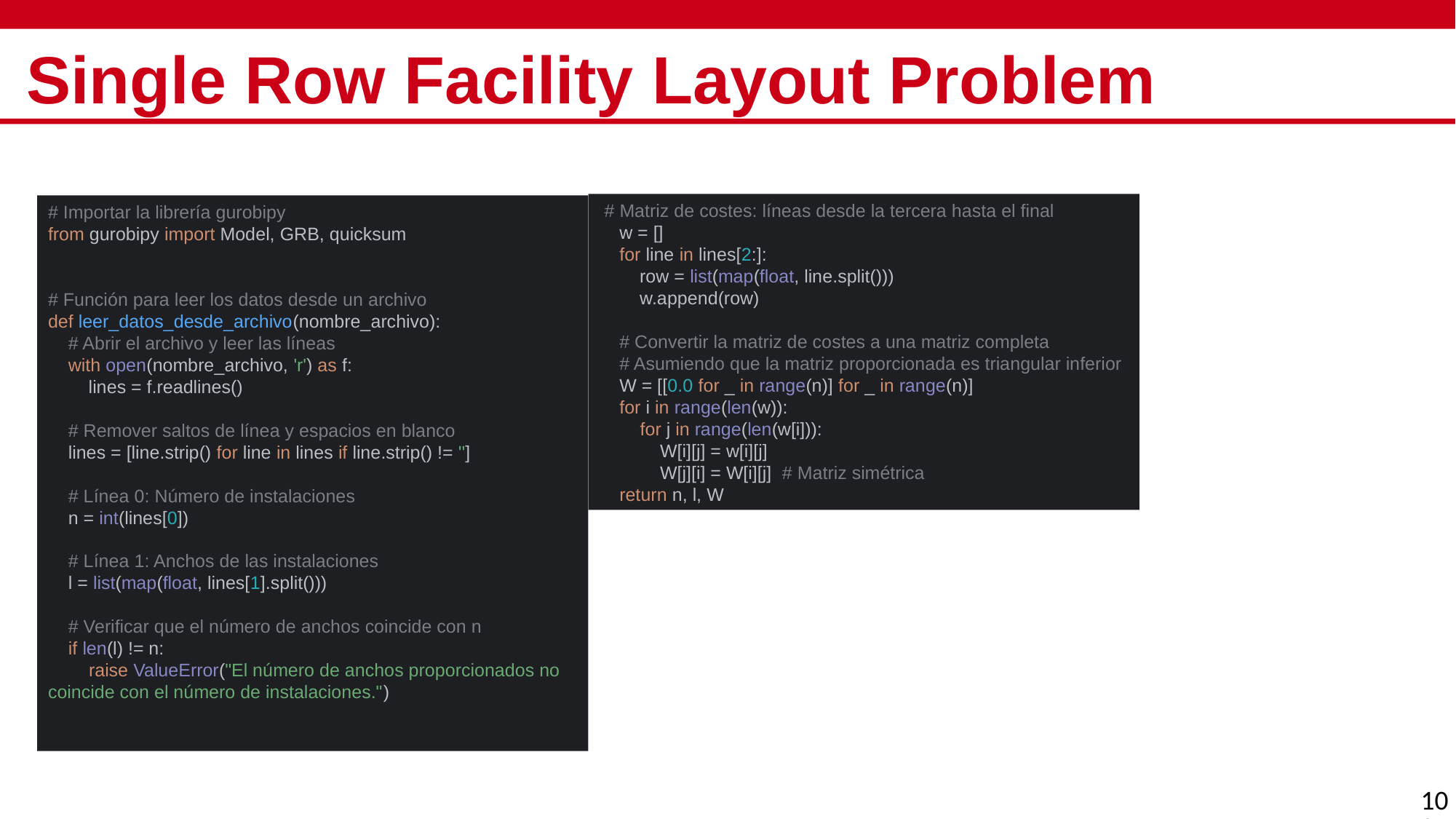

# Single Row Facility Layout Problem
# Importar la librería gurobipy from gurobipy import Model, GRB, quicksum # Función para leer los datos desde un archivo def leer_datos_desde_archivo(nombre_archivo): # Abrir el archivo y leer las líneas with open(nombre_archivo, 'r') as f: lines = f.readlines() # Remover saltos de línea y espacios en blanco lines = [line.strip() for line in lines if line.strip() != ''] # Línea 0: Número de instalaciones n = int(lines[0]) # Línea 1: Anchos de las instalaciones l = list(map(float, lines[1].split())) # Verificar que el número de anchos coincide con n if len(l) != n: raise ValueError("El número de anchos proporcionados no coincide con el número de instalaciones.")
 # Matriz de costes: líneas desde la tercera hasta el final
    w = []
    for line in lines[2:]:
        row = list(map(float, line.split()))
        w.append(row)
    # Convertir la matriz de costes a una matriz completa
    # Asumiendo que la matriz proporcionada es triangular inferior
    W = [[0.0 for _ in range(n)] for _ in range(n)]
    for i in range(len(w)):
        for j in range(len(w[i])):
            W[i][j] = w[i][j]
            W[j][i] = W[i][j]  # Matriz simétrica
    return n, l, W
100